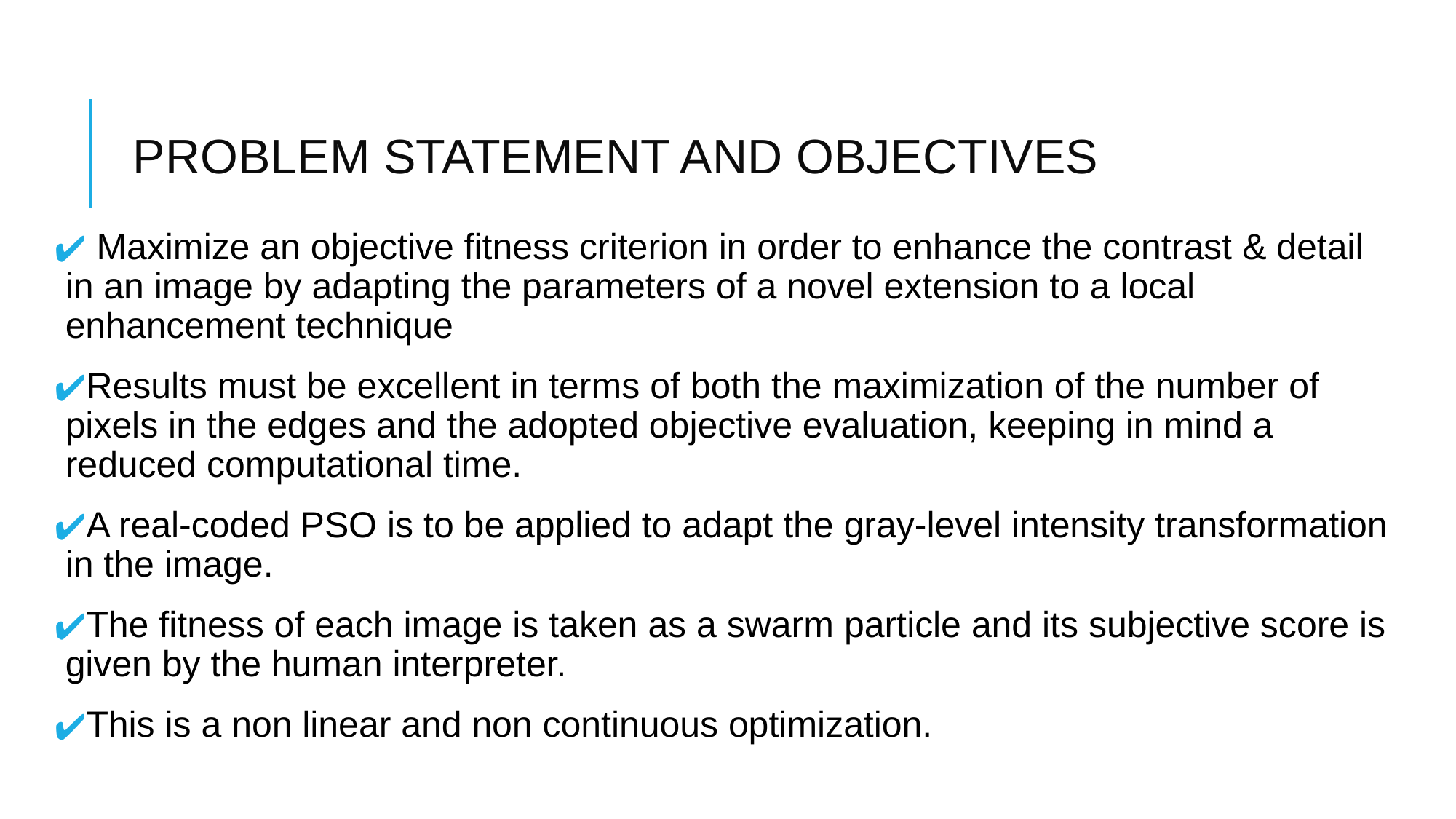

# PROBLEM STATEMENT AND OBJECTIVES
 Maximize an objective fitness criterion in order to enhance the contrast & detail in an image by adapting the parameters of a novel extension to a local enhancement technique
Results must be excellent in terms of both the maximization of the number of pixels in the edges and the adopted objective evaluation, keeping in mind a reduced computational time.
A real-coded PSO is to be applied to adapt the gray-level intensity transformation in the image.
The fitness of each image is taken as a swarm particle and its subjective score is given by the human interpreter.
This is a non linear and non continuous optimization.